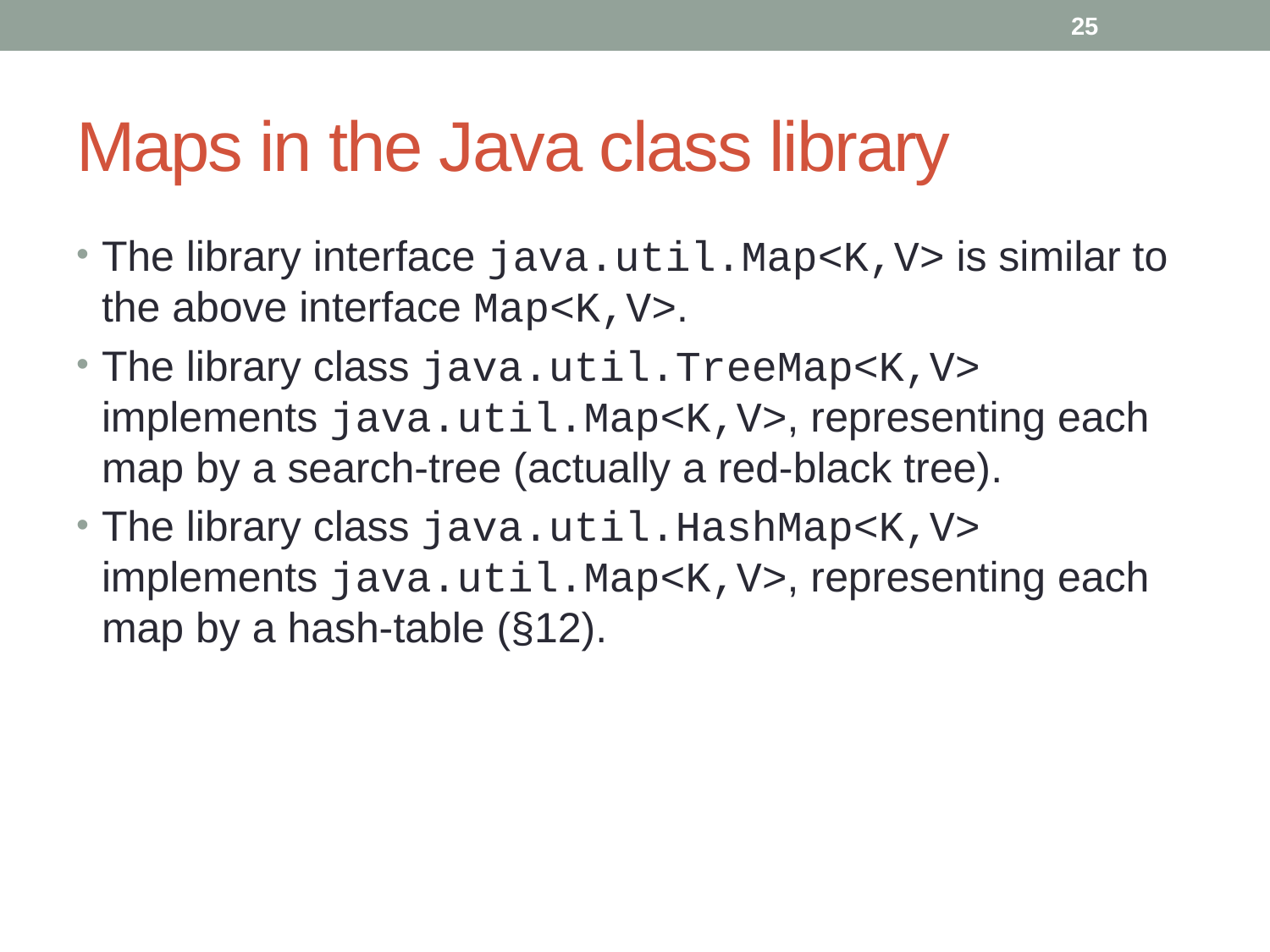

25
# Maps in the Java class library
The library interface java.util.Map<K,V> is similar to the above interface Map<K,V>.
The library class java.util.TreeMap<K,V> implements java.util.Map<K,V>, representing each map by a search-tree (actually a red-black tree).
The library class java.util.HashMap<K,V> implements java.util.Map<K,V>, representing each map by a hash-table (§12).